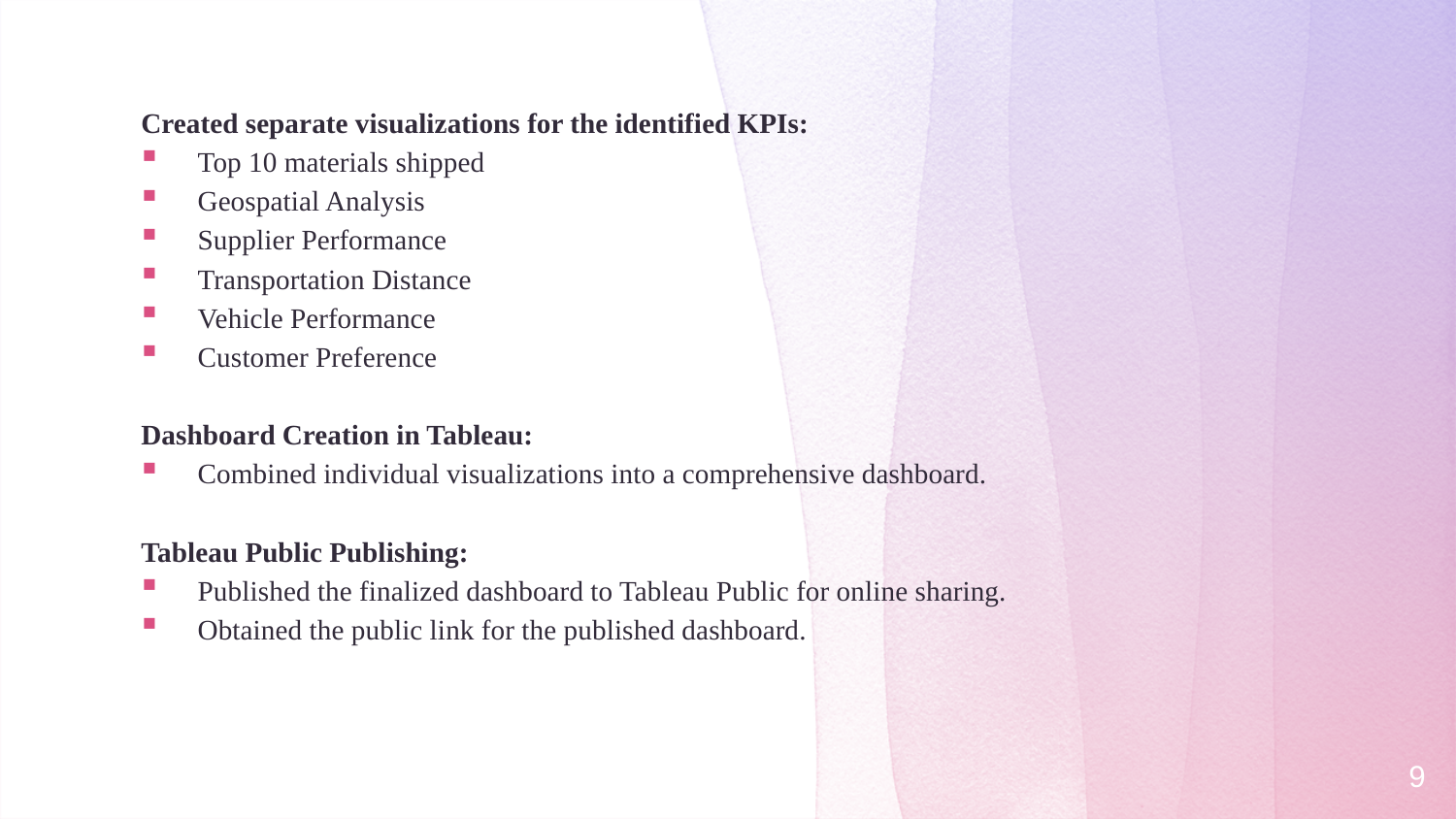

Created separate visualizations for the identified KPIs:
Top 10 materials shipped
Geospatial Analysis
Supplier Performance
Transportation Distance
Vehicle Performance
Customer Preference

Dashboard Creation in Tableau:
Combined individual visualizations into a comprehensive dashboard.

Tableau Public Publishing:
Published the finalized dashboard to Tableau Public for online sharing.
Obtained the public link for the published dashboard.

9